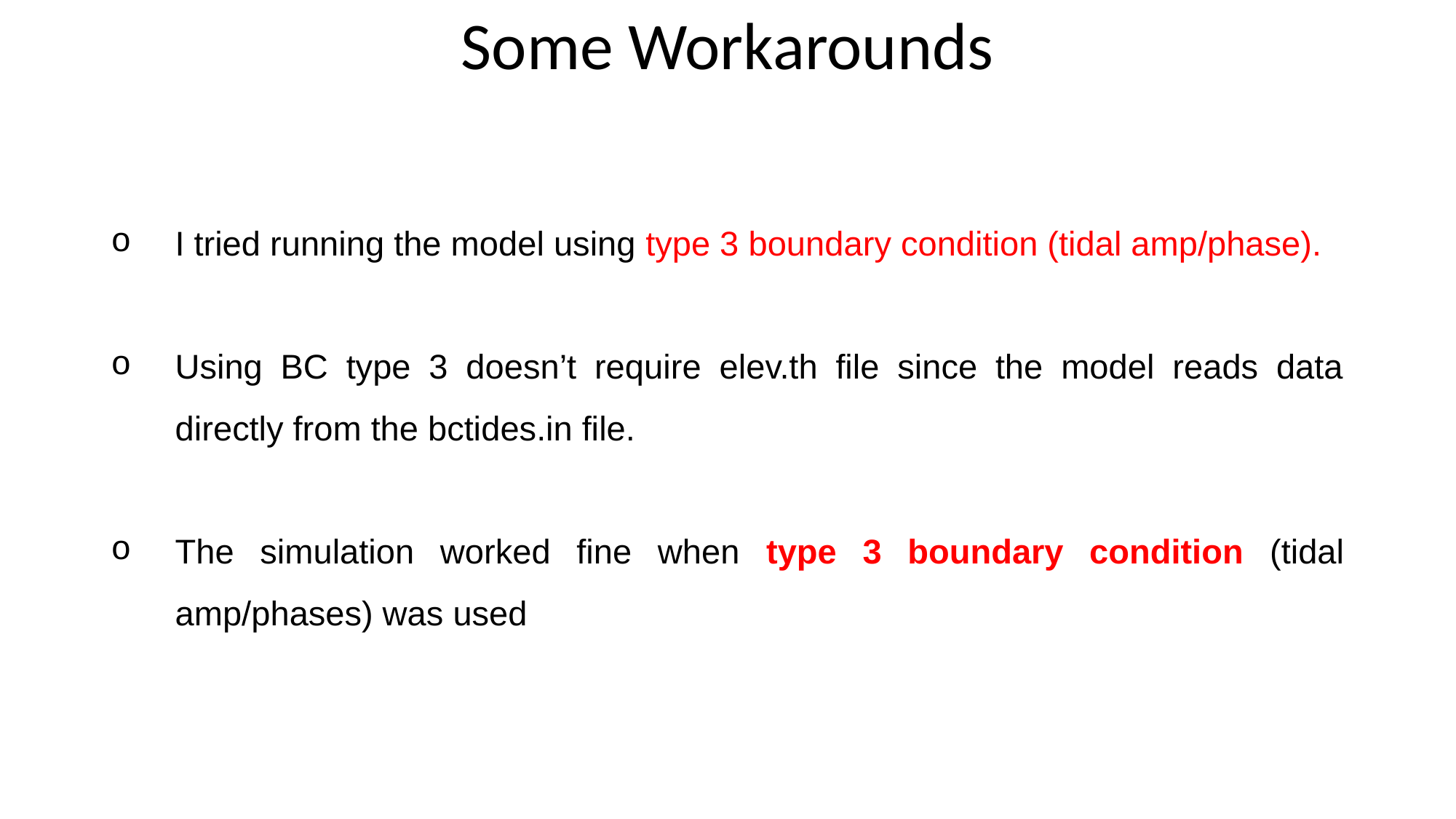

Some Workarounds
I tried running the model using type 3 boundary condition (tidal amp/phase).

Using BC type 3 doesn’t require elev.th file since the model reads data directly from the bctides.in file.

The simulation worked fine when type 3 boundary condition (tidal amp/phases) was used